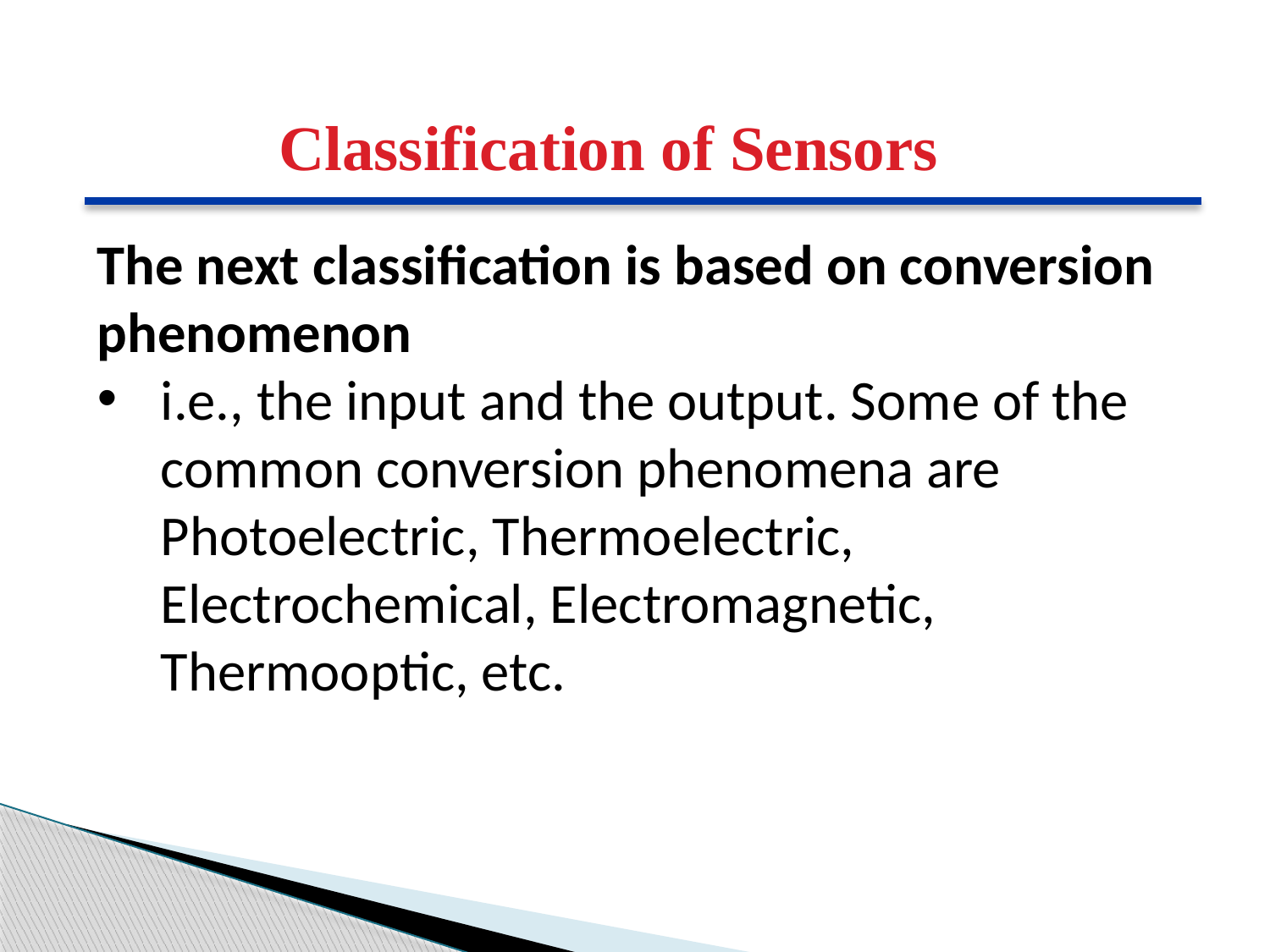

Classification of Sensors
The next classification is based on conversion phenomenon
i.e., the input and the output. Some of the common conversion phenomena are Photoelectric, Thermoelectric, Electrochemical, Electromagnetic, Thermooptic, etc.